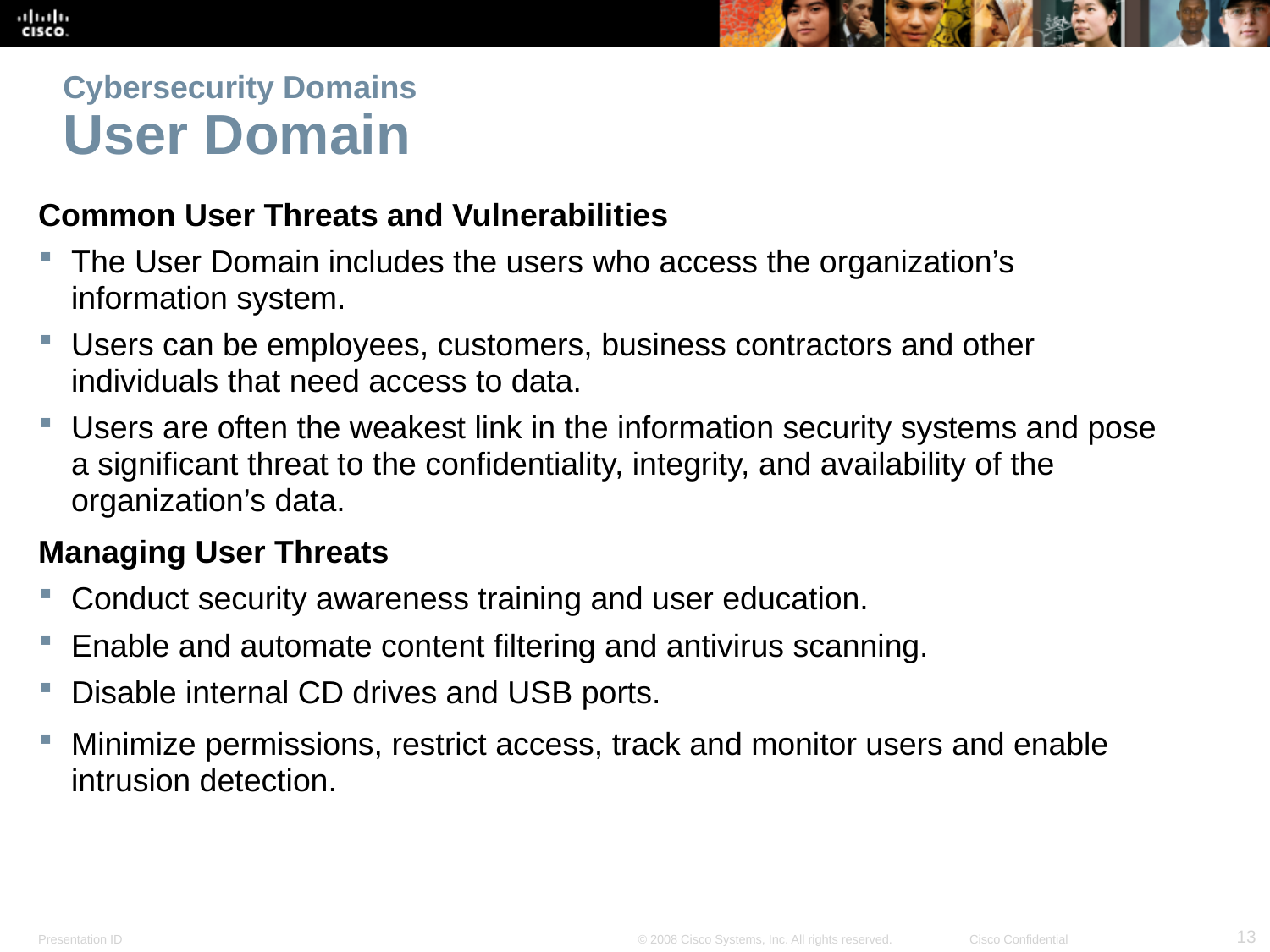

# Cybersecurity Domains User Domain
Common User Threats and Vulnerabilities
The User Domain includes the users who access the organization’s information system.
Users can be employees, customers, business contractors and other individuals that need access to data.
Users are often the weakest link in the information security systems and pose a significant threat to the confidentiality, integrity, and availability of the organization’s data.
Managing User Threats
Conduct security awareness training and user education.
Enable and automate content filtering and antivirus scanning.
Disable internal CD drives and USB ports.
Minimize permissions, restrict access, track and monitor users and enable intrusion detection.